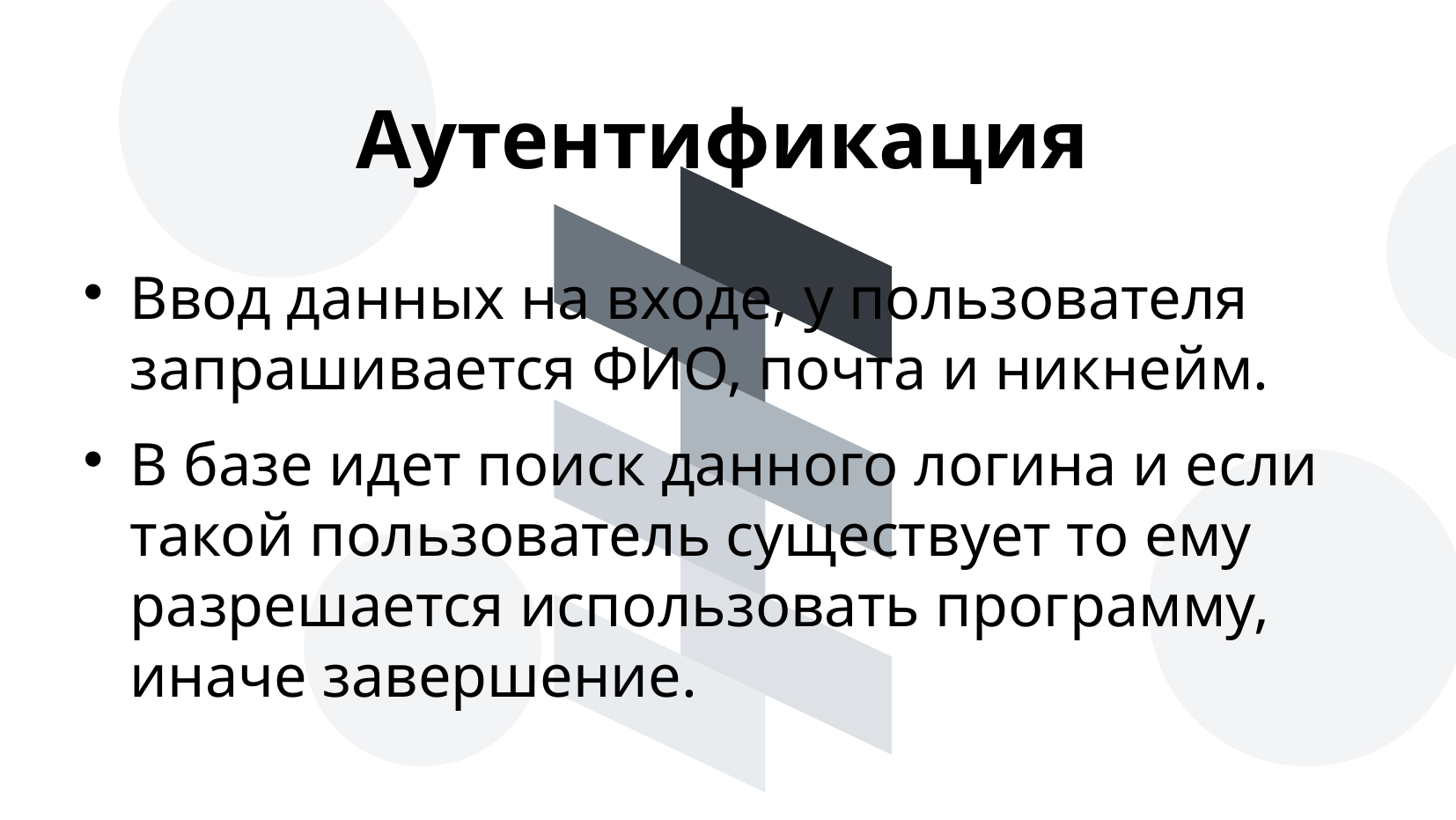

# Аутентификация
Ввод данных на входе, у пользователя запрашивается ФИО, почта и никнейм.
В базе идет поиск данного логина и если такой пользователь существует то ему разрешается использовать программу, иначе завершение.